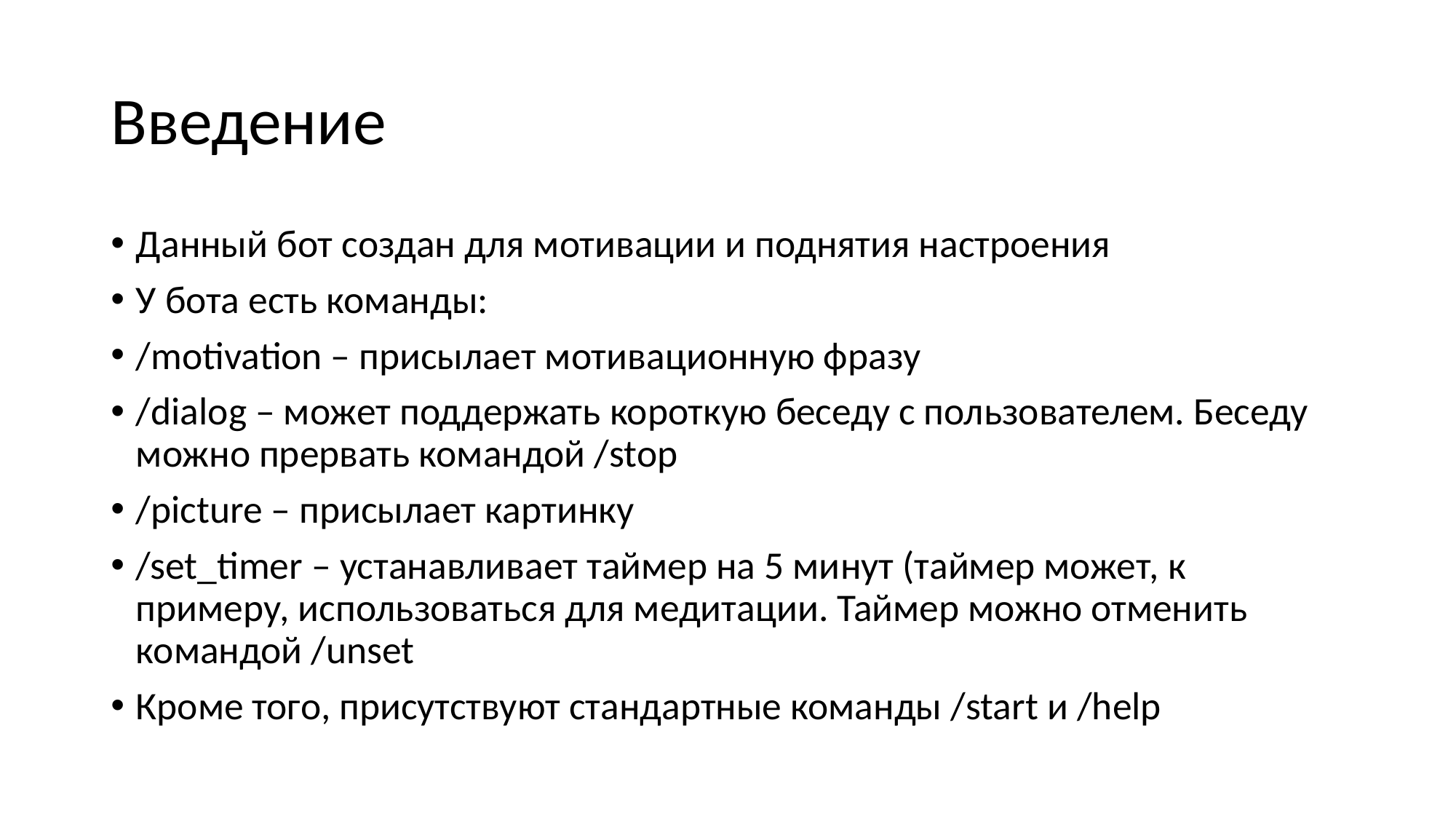

# Введение
Данный бот создан для мотивации и поднятия настроения
У бота есть команды:
/motivation – присылает мотивационную фразу
/dialog – может поддержать короткую беседу с пользователем. Беседу можно прервать командой /stop
/picture – присылает картинку
/set_timer – устанавливает таймер на 5 минут (таймер может, к примеру, использоваться для медитации. Таймер можно отменить командой /unset
Кроме того, присутствуют стандартные команды /start и /help